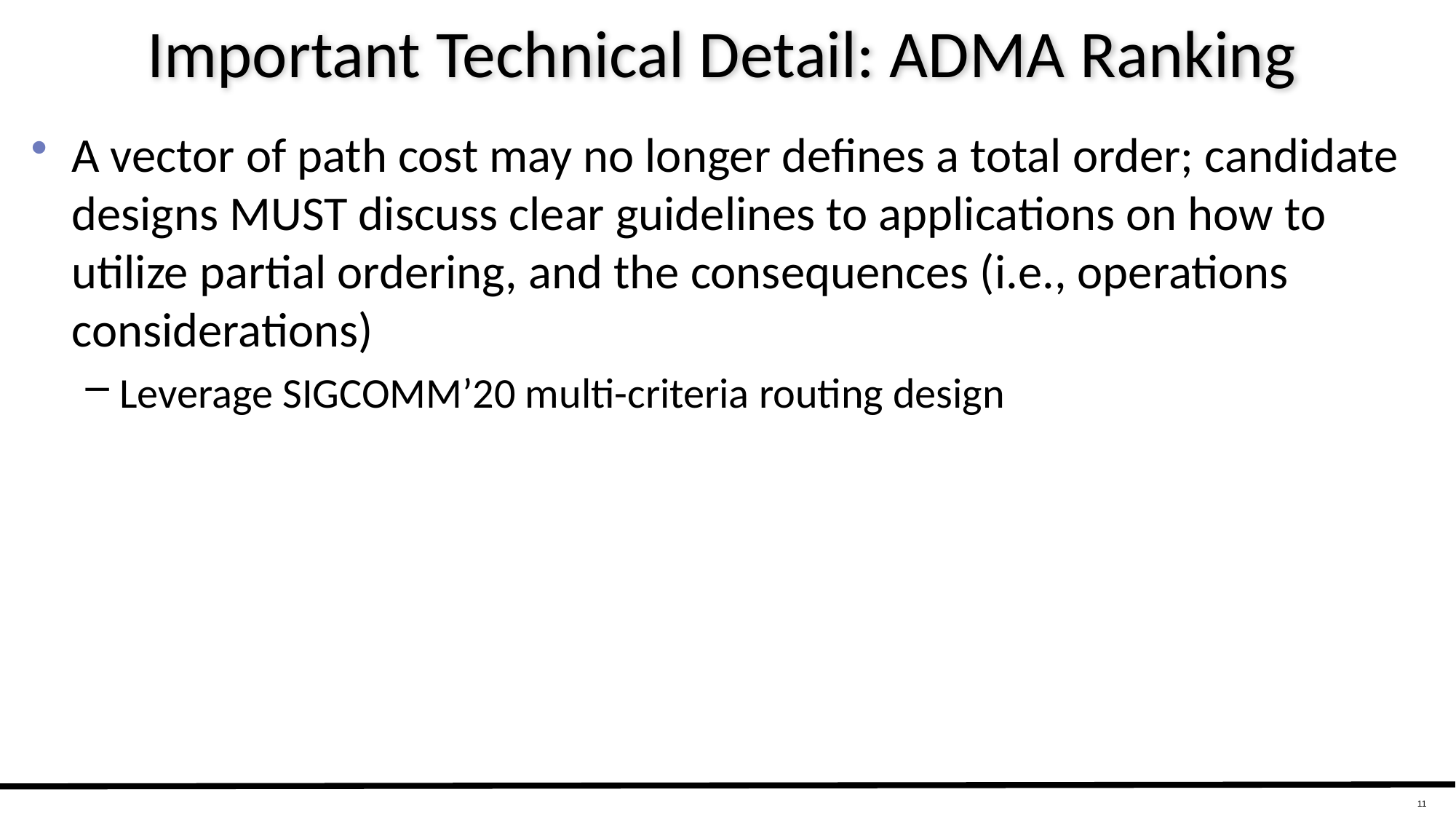

# Important Technical Detail: ADMA Ranking
A vector of path cost may no longer defines a total order; candidate designs MUST discuss clear guidelines to applications on how to utilize partial ordering, and the consequences (i.e., operations considerations)
Leverage SIGCOMM’20 multi-criteria routing design